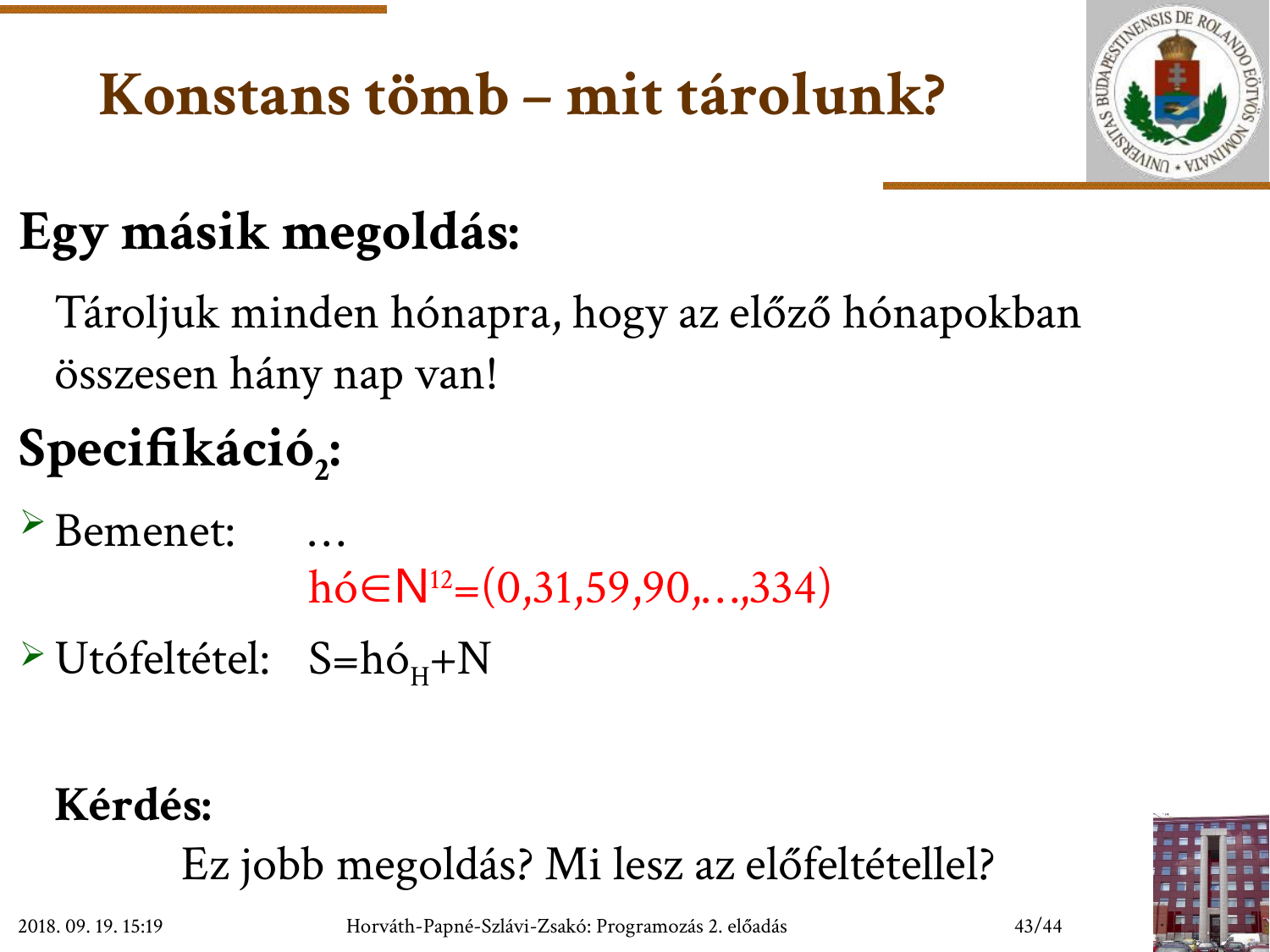

# Konstans tömb – mit tárolunk?
Egy másik megoldás:
	Tároljuk minden hónapra, hogy az előző hónapokban összesen hány nap van!
Specifikáció2:
Bemenet:	…
		        	hó∈N12=(0,31,59,90,…,334)
Utófeltétel:	S=hóH+N

	Kérdés:
	Ez jobb megoldás? Mi lesz az előfeltétellel?
2018. 09. 19. 15:19
Horváth-Papné-Szlávi-Zsakó: Programozás 2. előadás
43/44